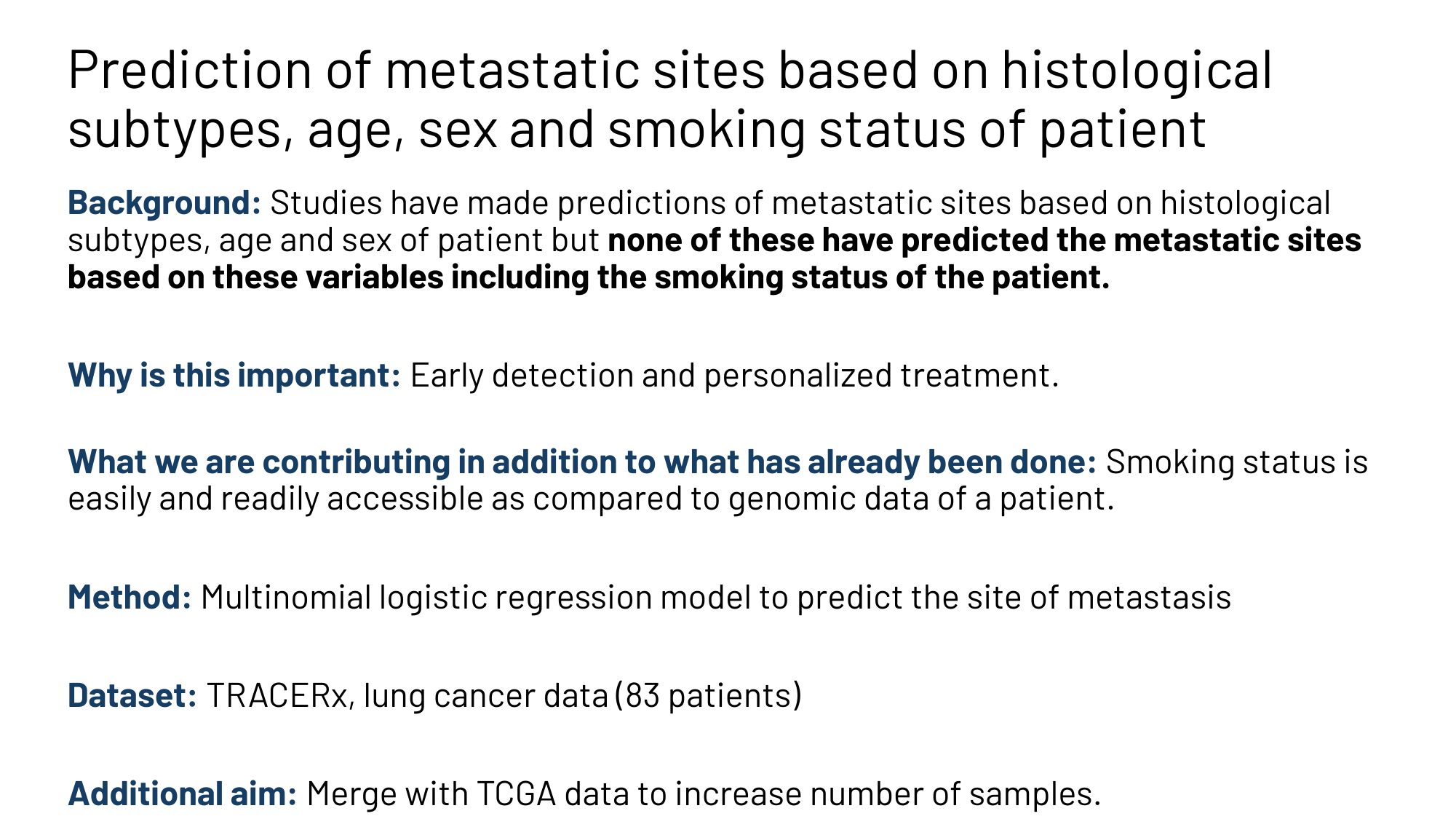

# Prediction of metastatic sites based on histological subtypes, age, sex and smoking status of patient
Background: Studies have made predictions of metastatic sites based on histological subtypes, age and sex of patient but none of these have predicted the metastatic sites based on these variables including the smoking status of the patient.

Why is this important: Early detection and personalized treatment.
What we are contributing in addition to what has already been done: Smoking status is easily and readily accessible as compared to genomic data of a patient.

Method: Multinomial logistic regression model to predict the site of metastasis

Dataset: TRACERx, lung cancer data (83 patients)

Additional aim: Merge with TCGA data to increase number of samples.